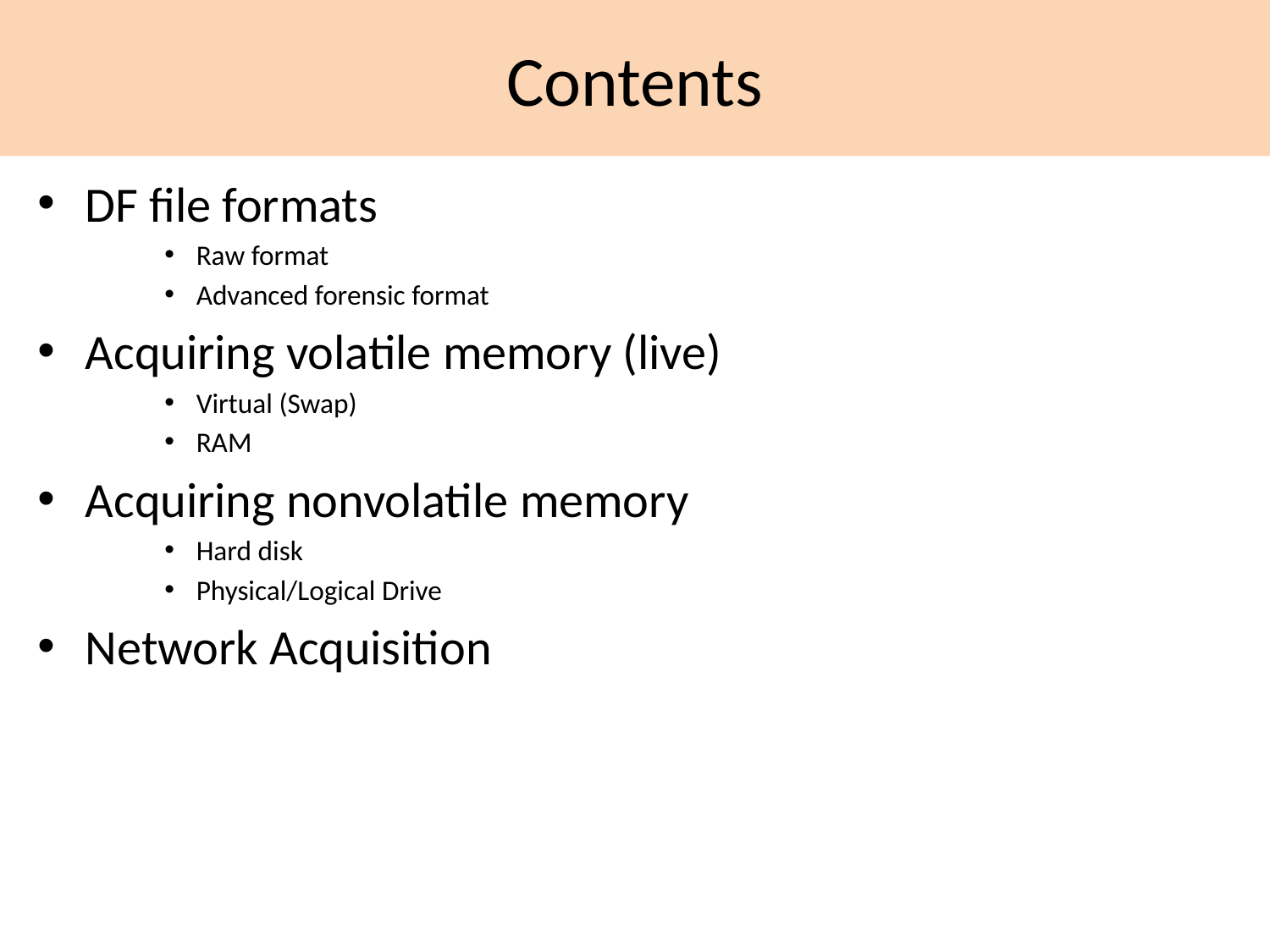

# Contents
DF file formats
Raw format
Advanced forensic format
Acquiring volatile memory (live)
Virtual (Swap)
RAM
Acquiring nonvolatile memory
Hard disk
Physical/Logical Drive
Network Acquisition